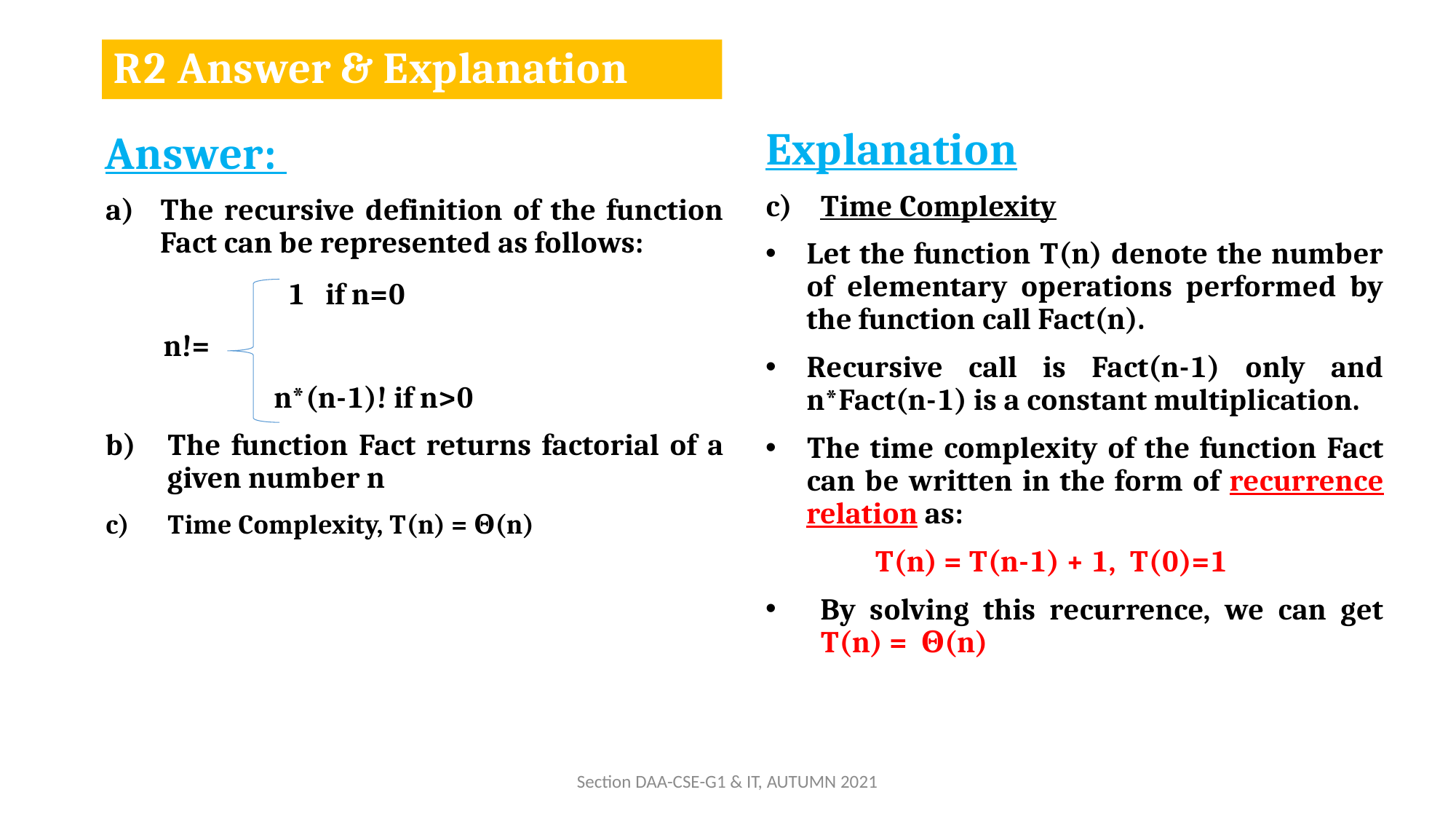

# R2 Answer & Explanation
Explanation
Time Complexity
Let the function T(n) denote the number of elementary operations performed by the function call Fact(n).
Recursive call is Fact(n-1) only and n*Fact(n-1) is a constant multiplication.
The time complexity of the function Fact can be written in the form of recurrence relation as:
	T(n) = T(n-1) + 1,  T(0)=1
By solving this recurrence, we can get T(n) =  Θ(n)

Answer:
The recursive definition of the function Fact can be represented as follows:
                           1   if n=0
n!=
                         n*(n-1)! if n>0
The function Fact returns factorial of a given number n
Time Complexity, T(n) = Θ(n)

Section DAA-CSE-G1 & IT, AUTUMN 2021
25